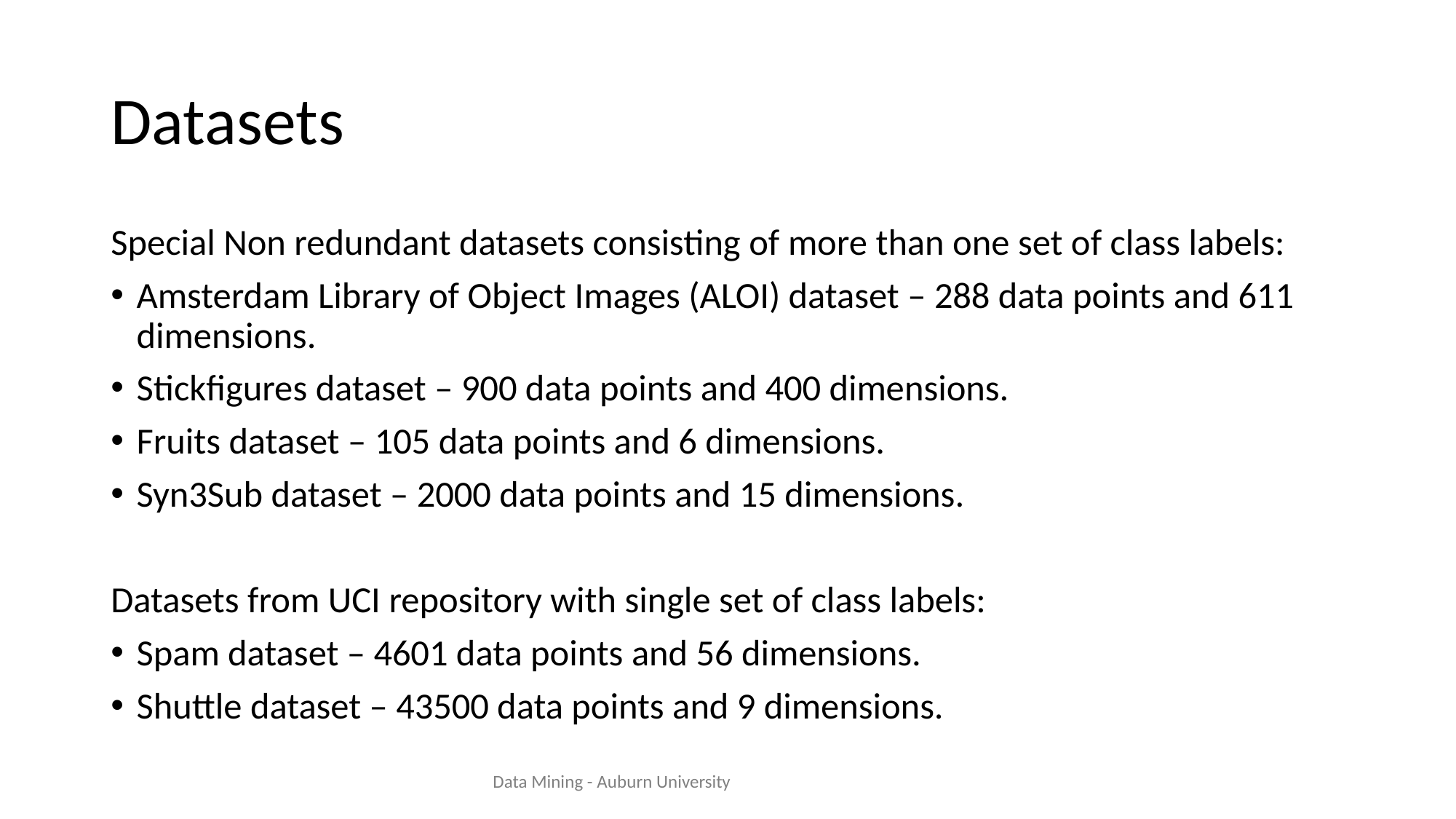

# Datasets
Special Non redundant datasets consisting of more than one set of class labels:
Amsterdam Library of Object Images (ALOI) dataset – 288 data points and 611 dimensions.
Stickfigures dataset – 900 data points and 400 dimensions.
Fruits dataset – 105 data points and 6 dimensions.
Syn3Sub dataset – 2000 data points and 15 dimensions.

Datasets from UCI repository with single set of class labels:
Spam dataset – 4601 data points and 56 dimensions.
Shuttle dataset – 43500 data points and 9 dimensions.

Data Mining - Auburn University